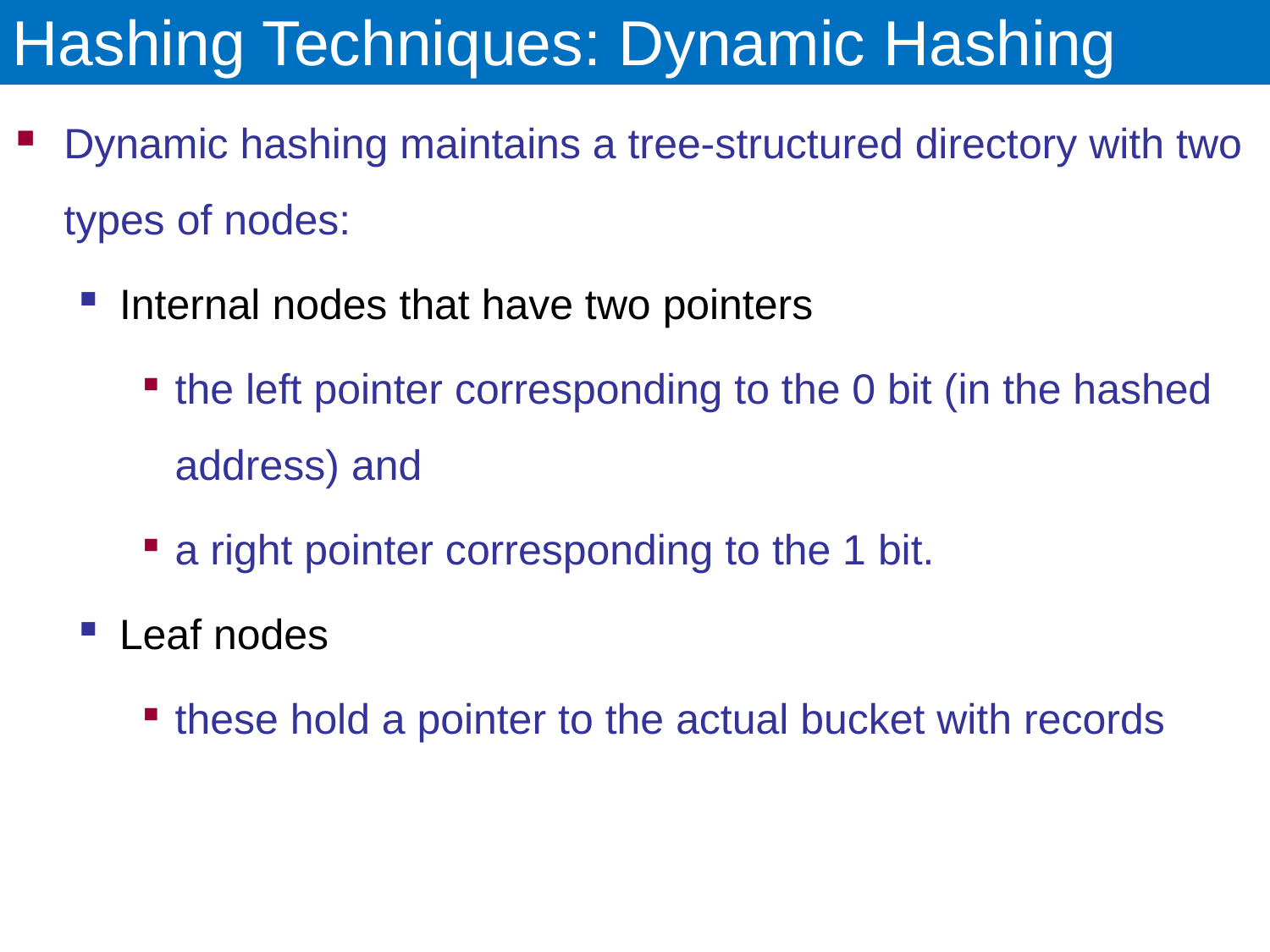

# Hashing Techniques: Dynamic Hashing
Dynamic hashing maintains a tree-structured directory with two types of nodes:
Internal nodes that have two pointers
the left pointer corresponding to the 0 bit (in the hashed address) and
a right pointer corresponding to the 1 bit.
Leaf nodes
these hold a pointer to the actual bucket with records